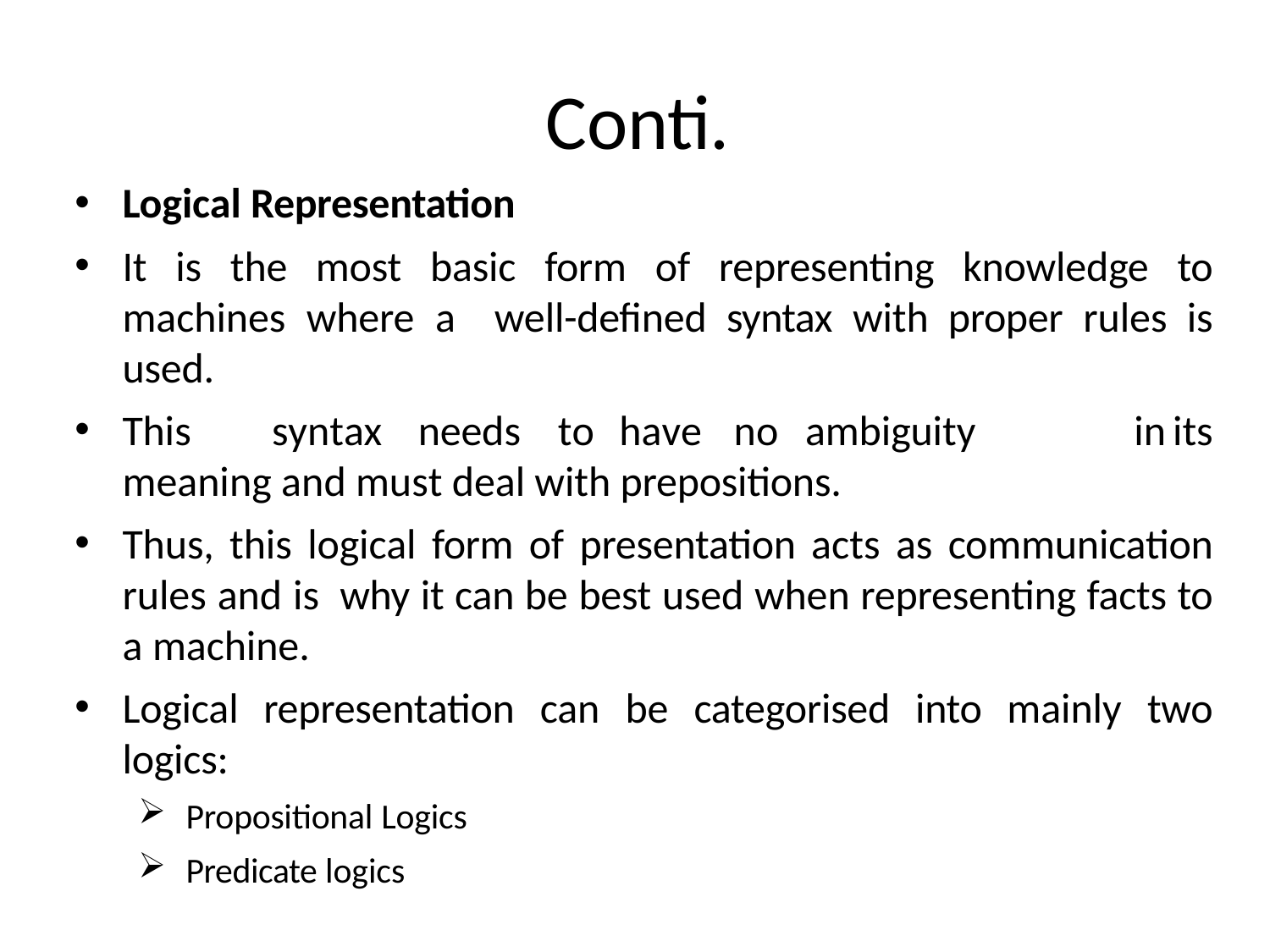

# Conti.
Logical Representation
It is the most basic form of representing knowledge to machines where a  well-defined syntax with proper rules is used.
This	syntax	needs	to	have	no	ambiguity in	its meaning and must deal with prepositions.
Thus, this logical form of presentation acts as communication rules and is  why it can be best used when representing facts to a machine.
Logical representation can be categorised into mainly two logics:
Propositional Logics
Predicate logics